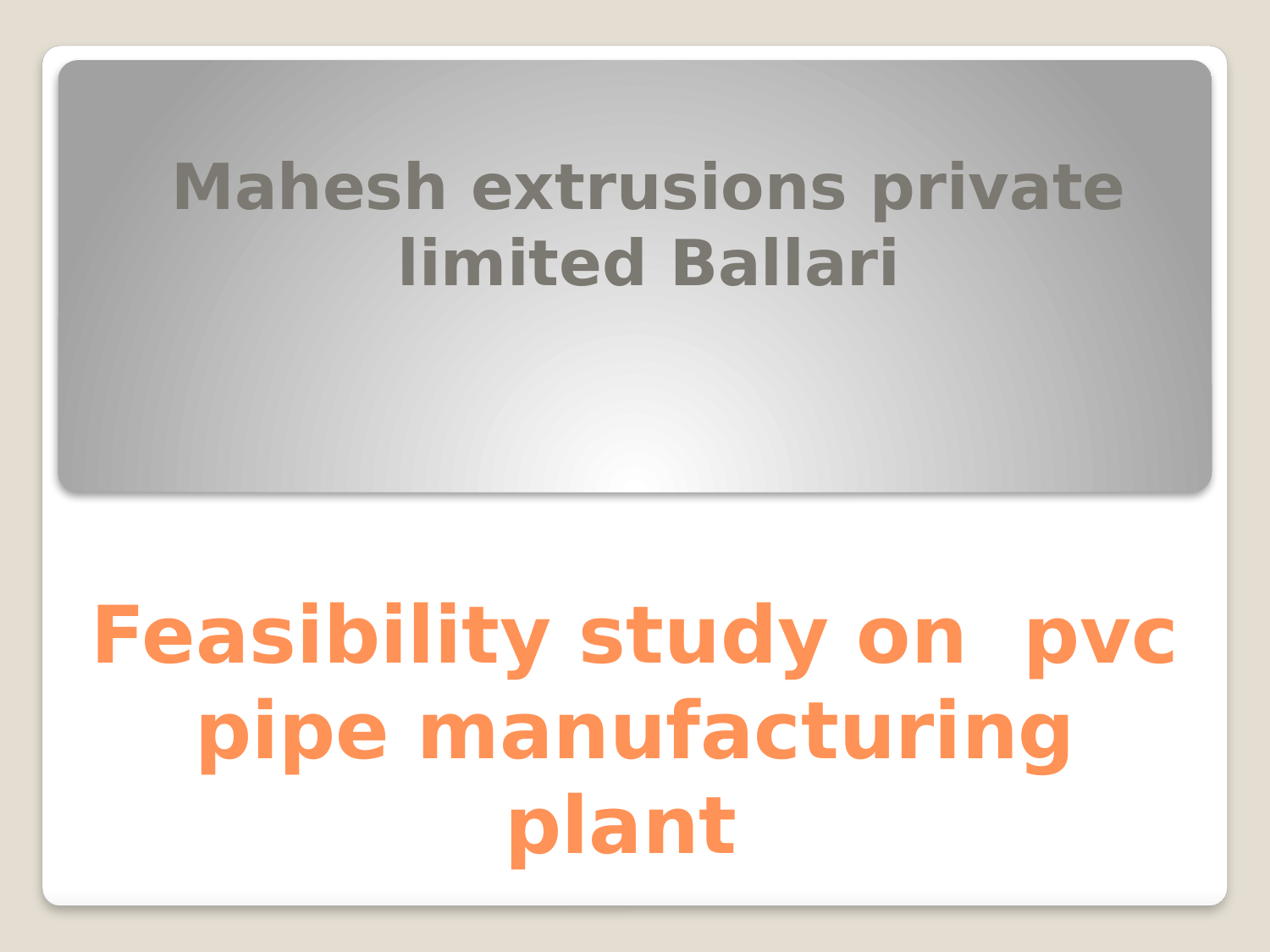

Mahesh extrusions private limited Ballari
# Feasibility study on  pvc pipe manufacturing plant